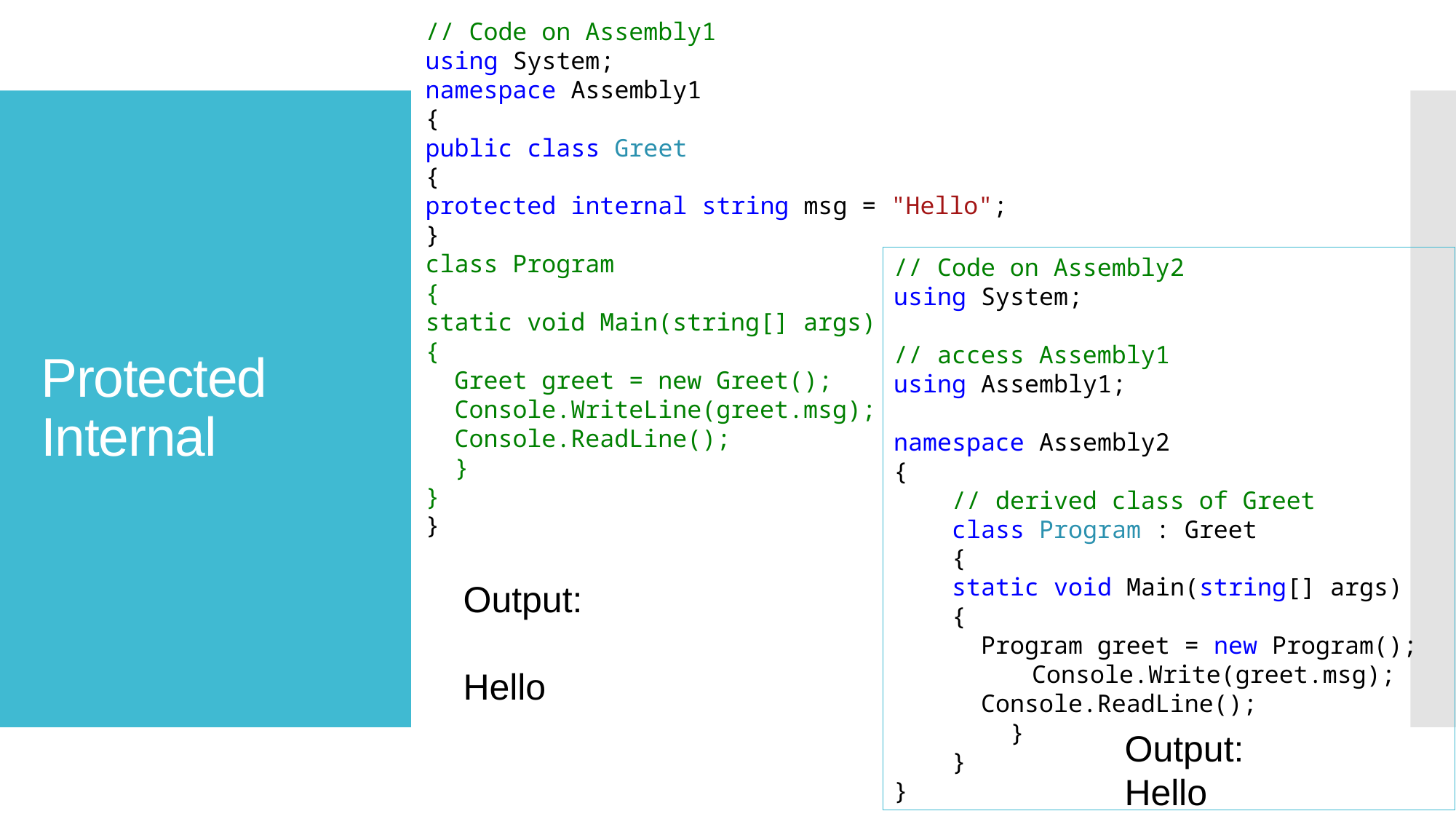

// Code on Assembly1
using System;
namespace Assembly1
{
public class Greet
{
protected internal string msg = "Hello";
}
class Program
{
static void Main(string[] args)
{
  Greet greet = new Greet();
  Console.WriteLine(greet.msg);
  Console.ReadLine();
  }
}
}
# Protected Internal
// Code on Assembly2
using System;

// access Assembly1
using Assembly1;

namespace Assembly2
{
    // derived class of Greet
    class Program : Greet
    {
    static void Main(string[] args)
    {
      Program greet = new Program();
	  Console.Write(greet.msg);
      Console.ReadLine();
        }
    }
}
Output:

Hello
Output:
Hello